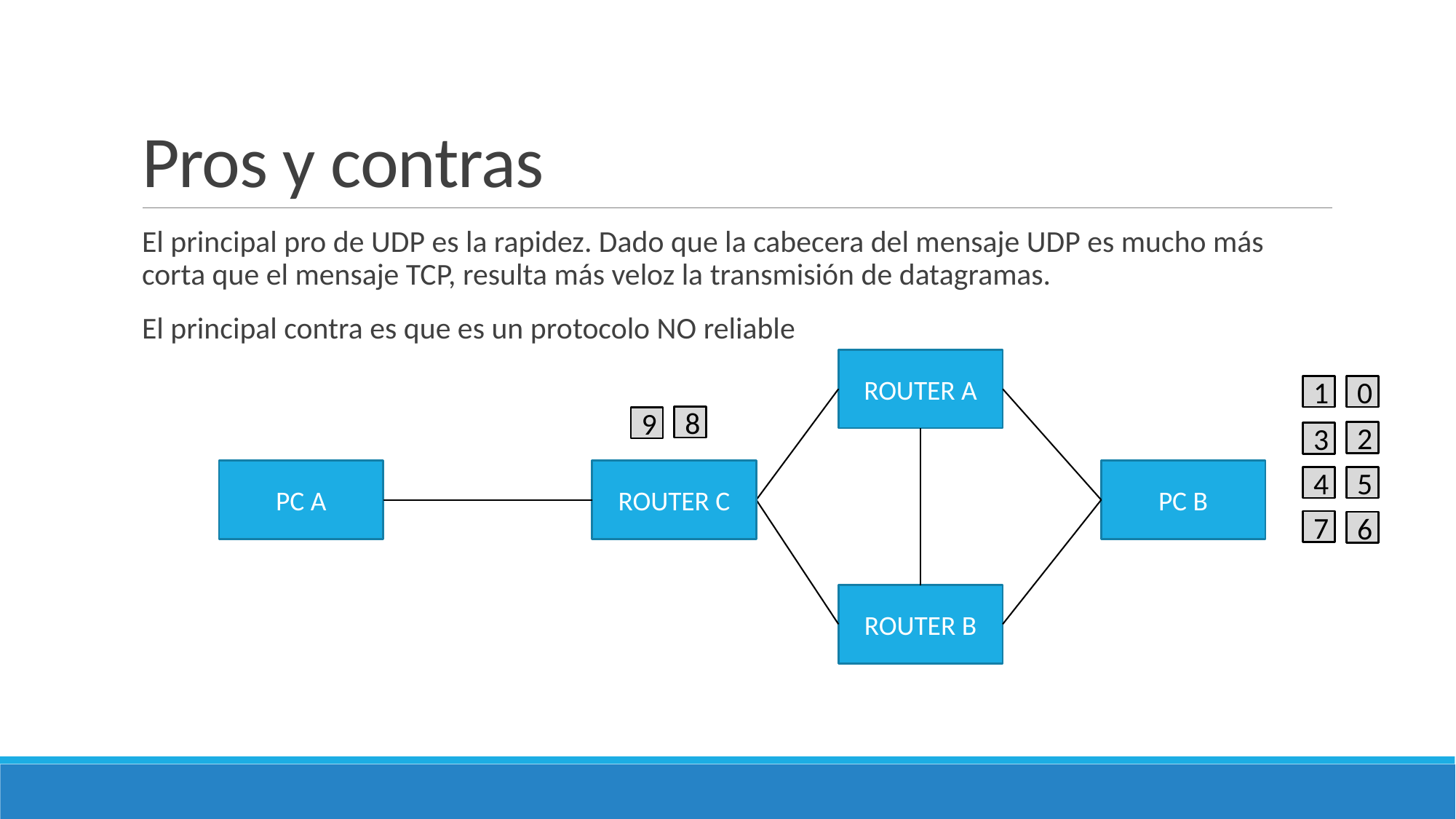

# Pros y contras
El principal pro de UDP es la rapidez. Dado que la cabecera del mensaje UDP es mucho más corta que el mensaje TCP, resulta más veloz la transmisión de datagramas.
El principal contra es que es un protocolo NO reliable

ROUTER A
1
0
8
9
2
3
PC A
ROUTER C
PC B
5
4
7
6
ROUTER B